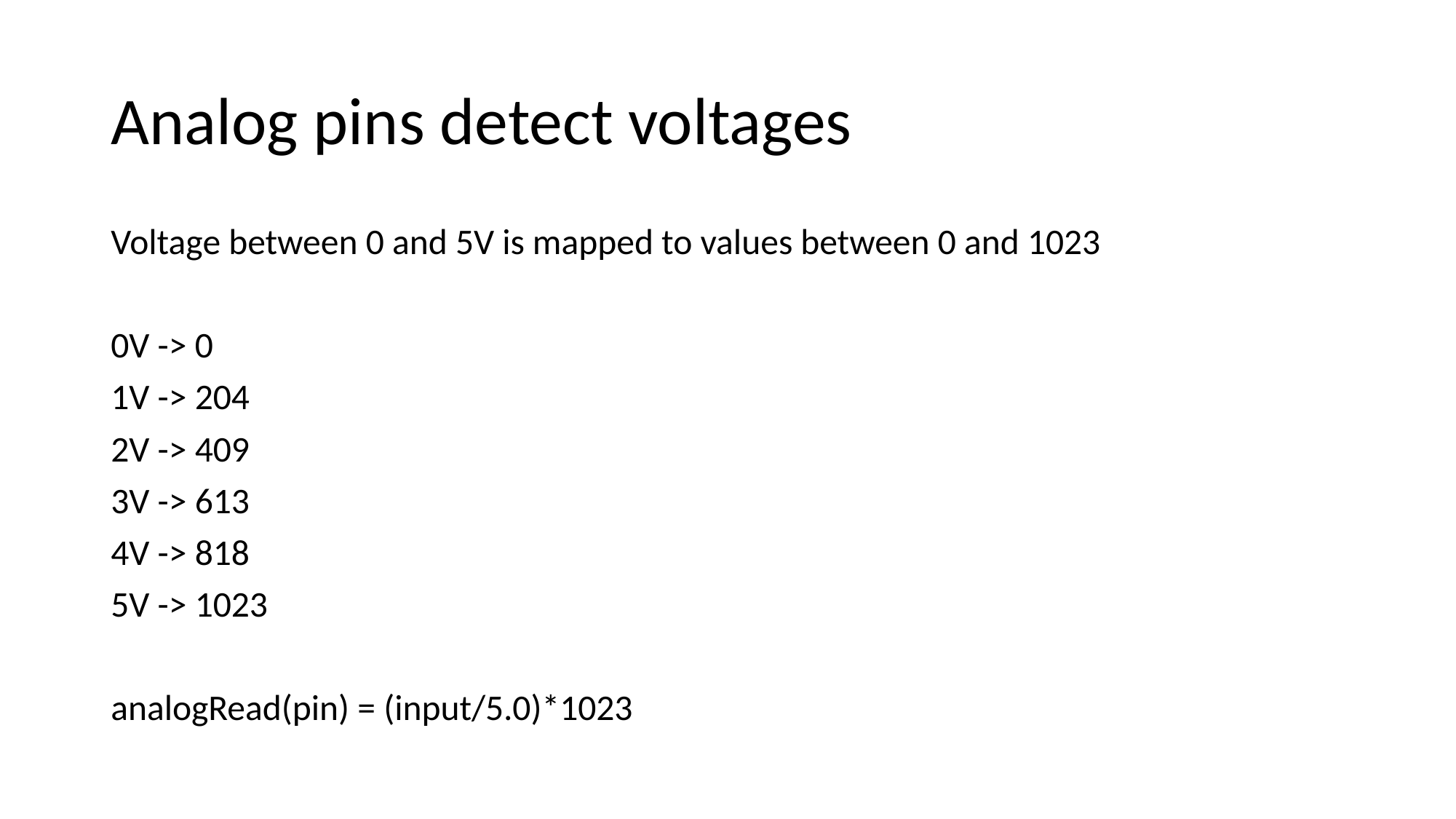

# Analog pins detect voltages
Voltage between 0 and 5V is mapped to values between 0 and 1023

0V -> 0
1V -> 204
2V -> 409
3V -> 613
4V -> 818
5V -> 1023

analogRead(pin) = (input/5.0)*1023